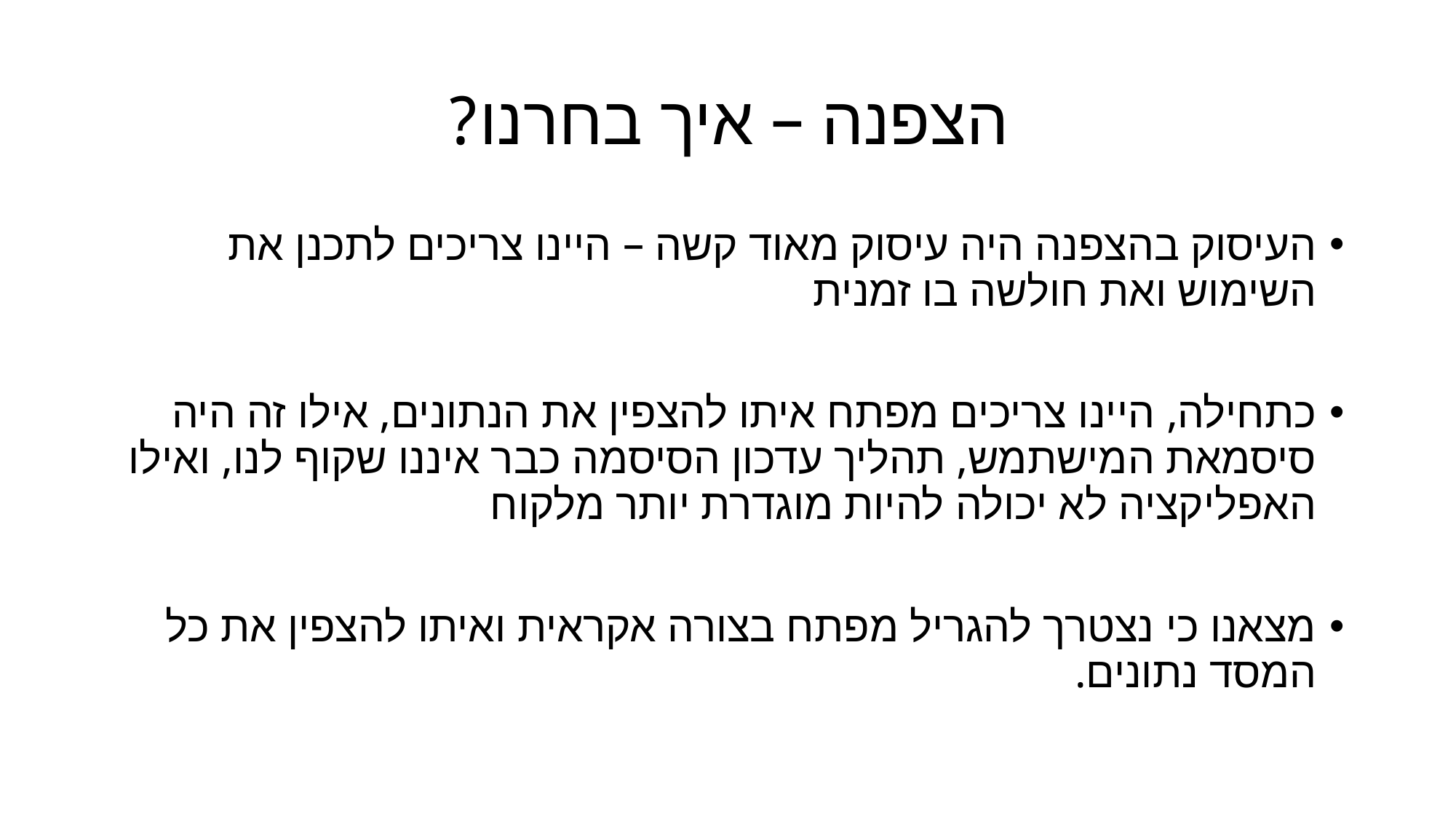

# הצפנה – איך בחרנו?
העיסוק בהצפנה היה עיסוק מאוד קשה – היינו צריכים לתכנן את השימוש ואת חולשה בו זמנית

כתחילה, היינו צריכים מפתח איתו להצפין את הנתונים, אילו זה היה סיסמאת המישתמש, תהליך עדכון הסיסמה כבר איננו שקוף לנו, ואילו האפליקציה לא יכולה להיות מוגדרת יותר מלקוח

מצאנו כי נצטרך להגריל מפתח בצורה אקראית ואיתו להצפין את כל המסד נתונים.